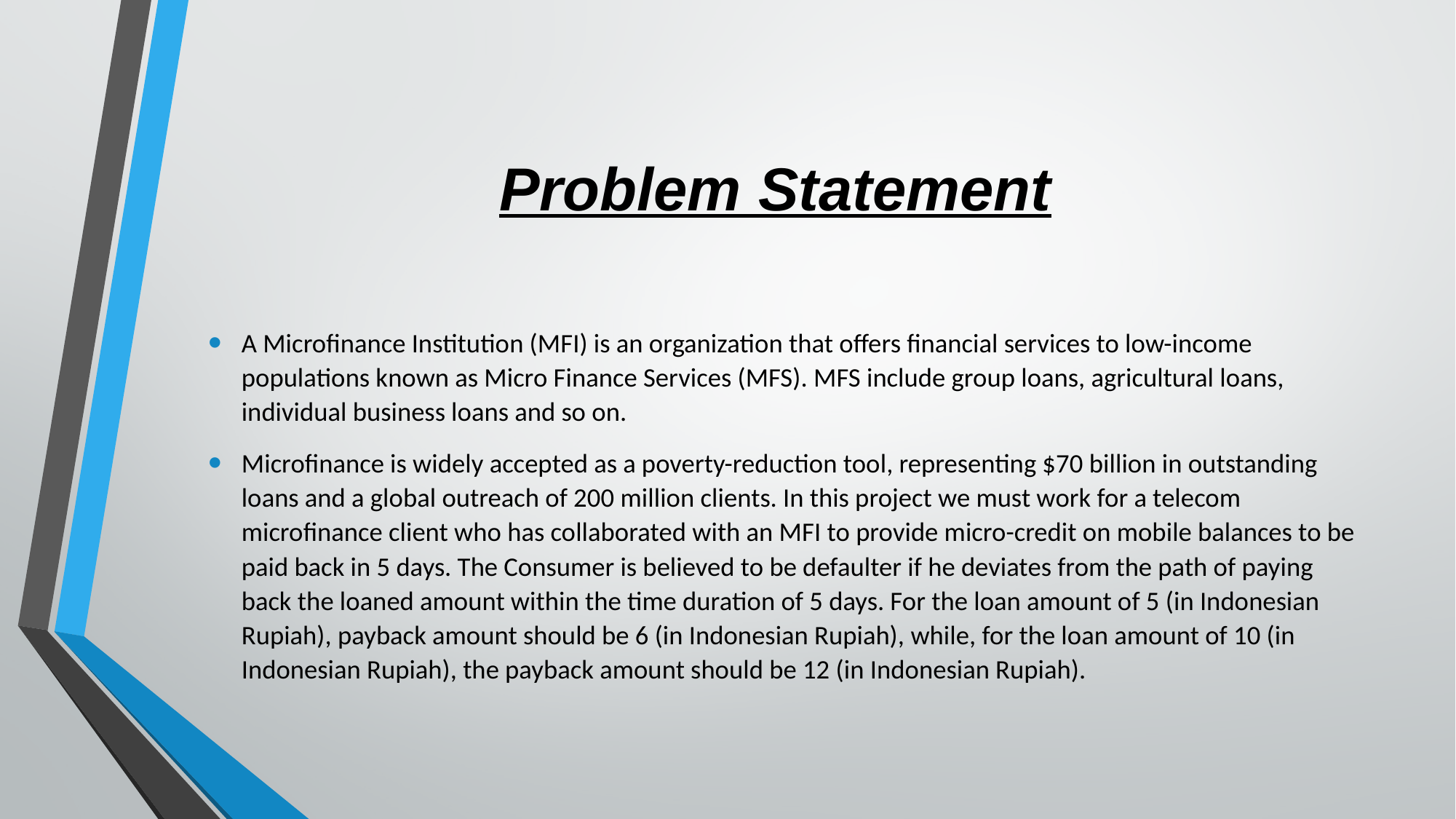

# Problem Statement
A Microfinance Institution (MFI) is an organization that offers financial services to low-income populations known as Micro Finance Services (MFS). MFS include group loans, agricultural loans, individual business loans and so on.
Microfinance is widely accepted as a poverty-reduction tool, representing $70 billion in outstanding loans and a global outreach of 200 million clients. In this project we must work for a telecom microfinance client who has collaborated with an MFI to provide micro-credit on mobile balances to be paid back in 5 days. The Consumer is believed to be defaulter if he deviates from the path of paying back the loaned amount within the time duration of 5 days. For the loan amount of 5 (in Indonesian Rupiah), payback amount should be 6 (in Indonesian Rupiah), while, for the loan amount of 10 (in Indonesian Rupiah), the payback amount should be 12 (in Indonesian Rupiah).